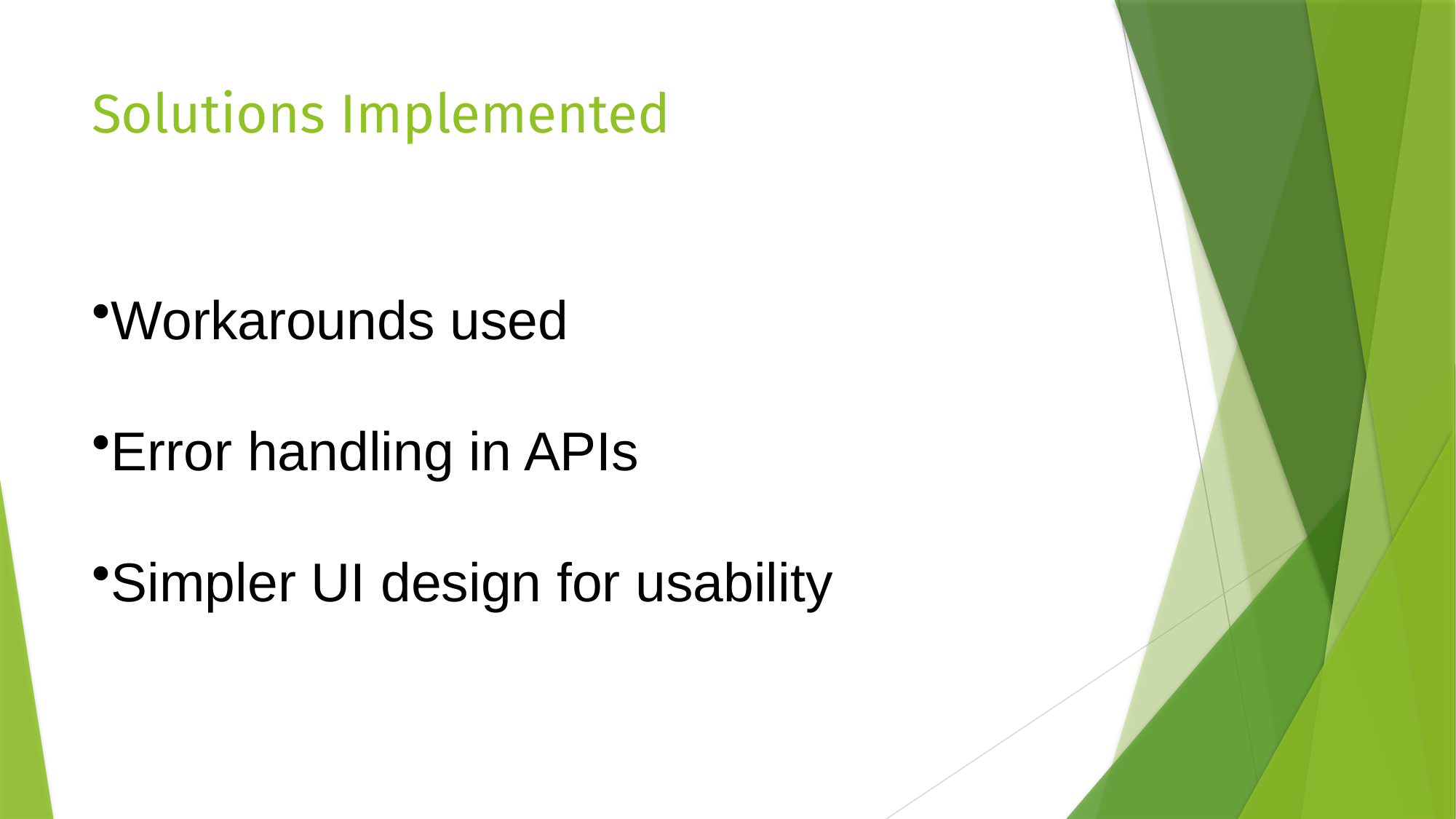

# Solutions Implemented
Workarounds used

Error handling in APIs

Simpler UI design for usability